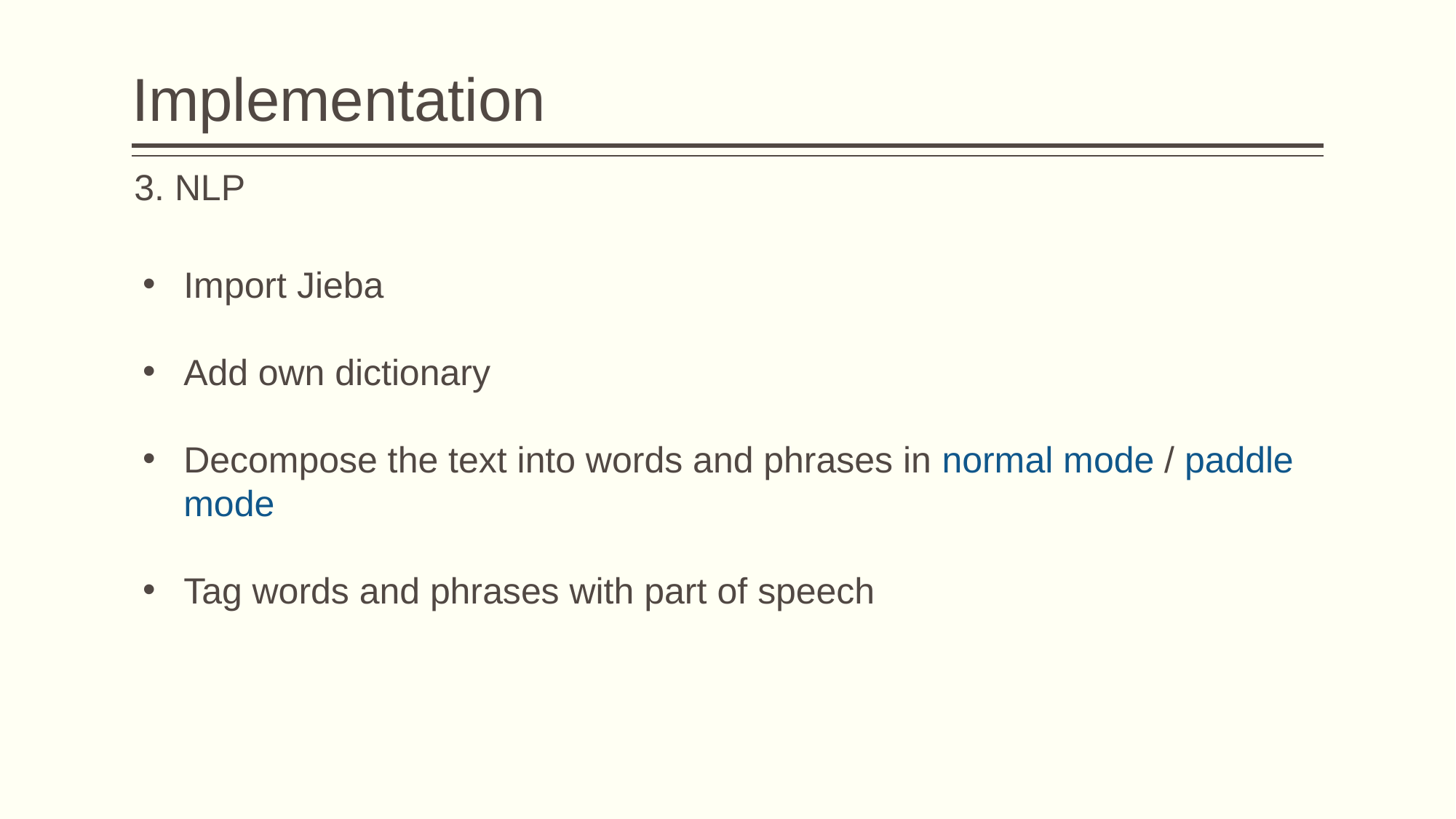

# Implementation
3. NLP
Import Jieba

Add own dictionary

Decompose the text into words and phrases in normal mode / paddle mode

Tag words and phrases with part of speech